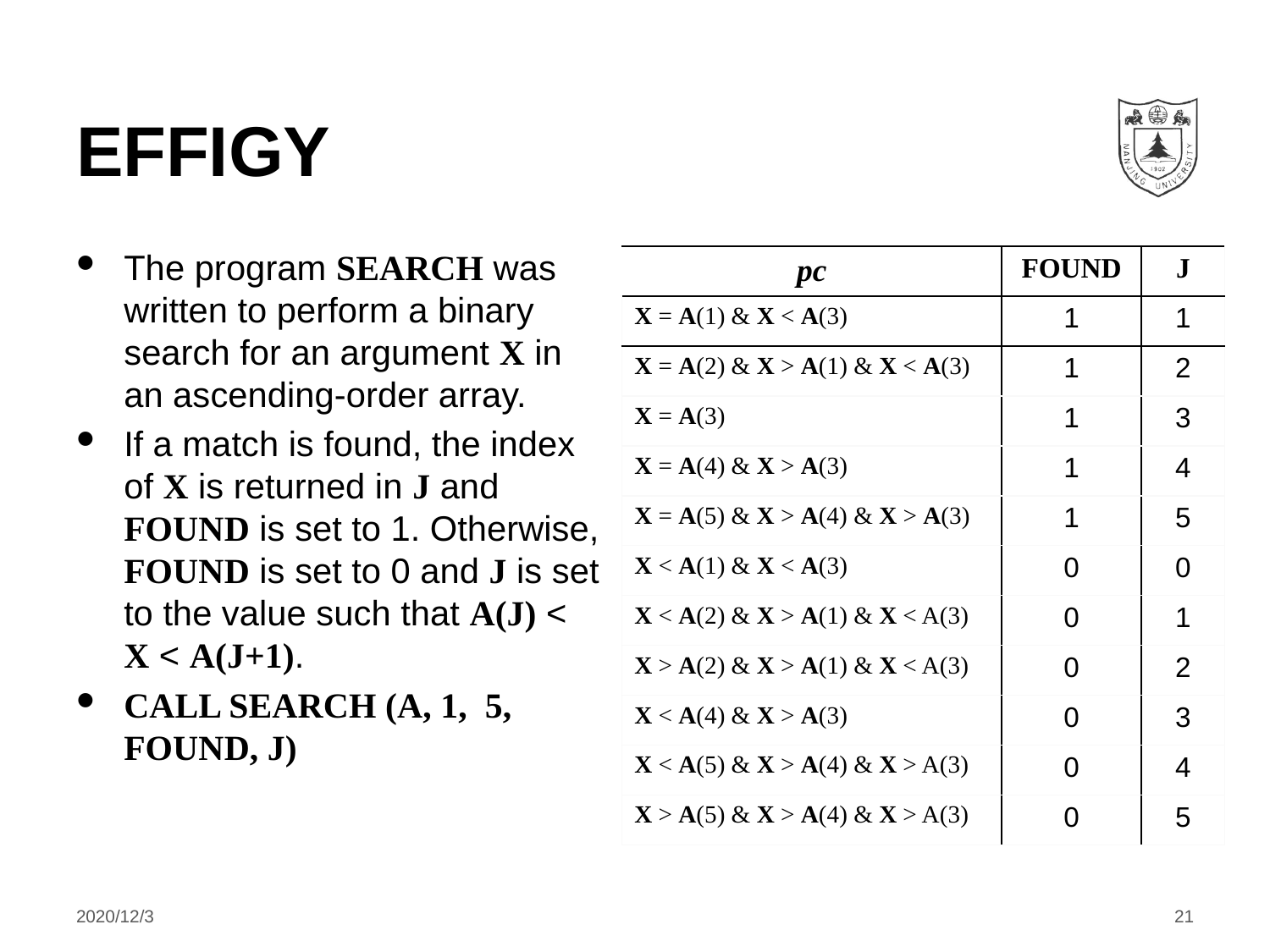

# Effigy
The program SEARCH was written to perform a binary search for an argument X in an ascending-order array.
If a match is found, the index of X is returned in J and FOUND is set to 1. Otherwise, FOUND is set to 0 and J is set to the value such that A(J) < X < A(J+1).
CALL SEARCH (A, 1,  5,  FOUND, J)
| pc | FOUND | J |
| --- | --- | --- |
| X = A(1) & X < A(3) | 1 | 1 |
| X = A(2) & X > A(1) & X < A(3) | 1 | 2 |
| X = A(3) | 1 | 3 |
| X = A(4) & X > A(3) | 1 | 4 |
| X = A(5) & X > A(4) & X > A(3) | 1 | 5 |
| X < A(1) & X < A(3) | 0 | 0 |
| X < A(2) & X > A(1) & X < A(3) | 0 | 1 |
| X > A(2) & X > A(1) & X < A(3) | 0 | 2 |
| X < A(4) & X > A(3) | 0 | 3 |
| X < A(5) & X > A(4) & X > A(3) | 0 | 4 |
| X > A(5) & X > A(4) & X > A(3) | 0 | 5 |
2020/12/3

21